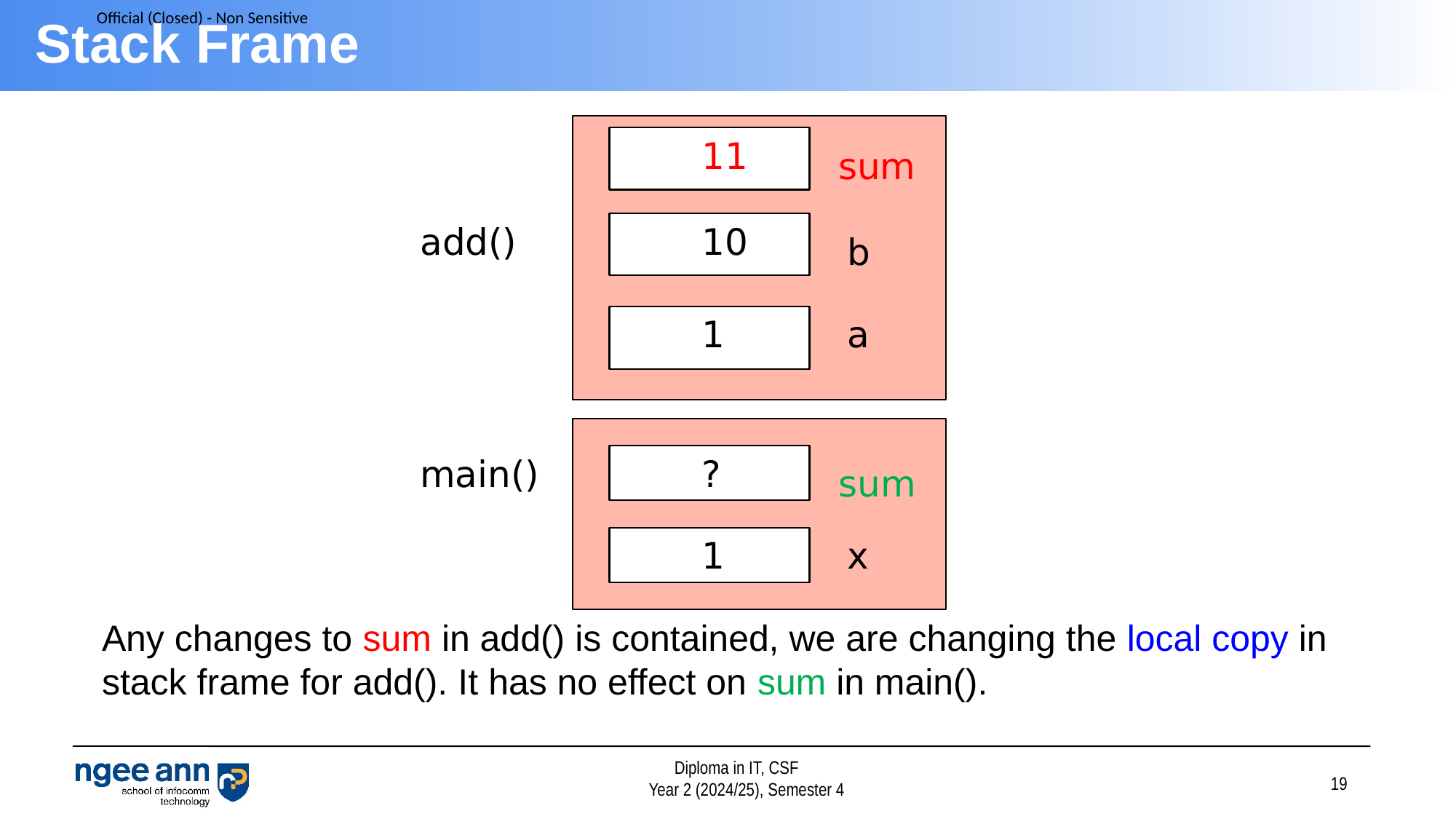

# Stack Frame

11
sum
add()

10
b
1
a

main()

?
sum
1
x

Any changes to sum in add() is contained, we are changing the local copy in stack frame for add(). It has no effect on sum in main().